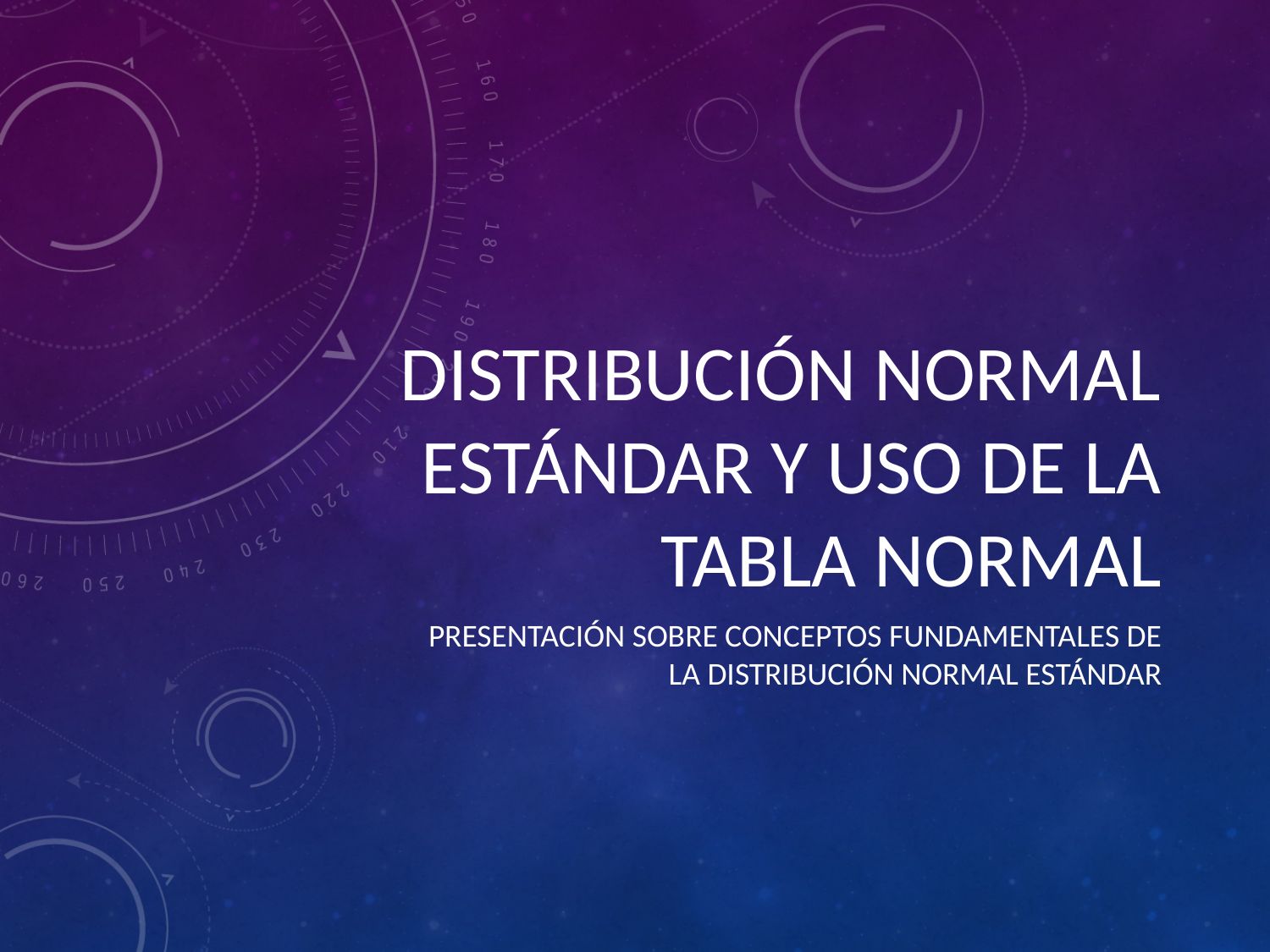

# Distribución Normal Estándar y Uso de la Tabla Normal
Presentación sobre conceptos fundamentales de la distribución normal estándar